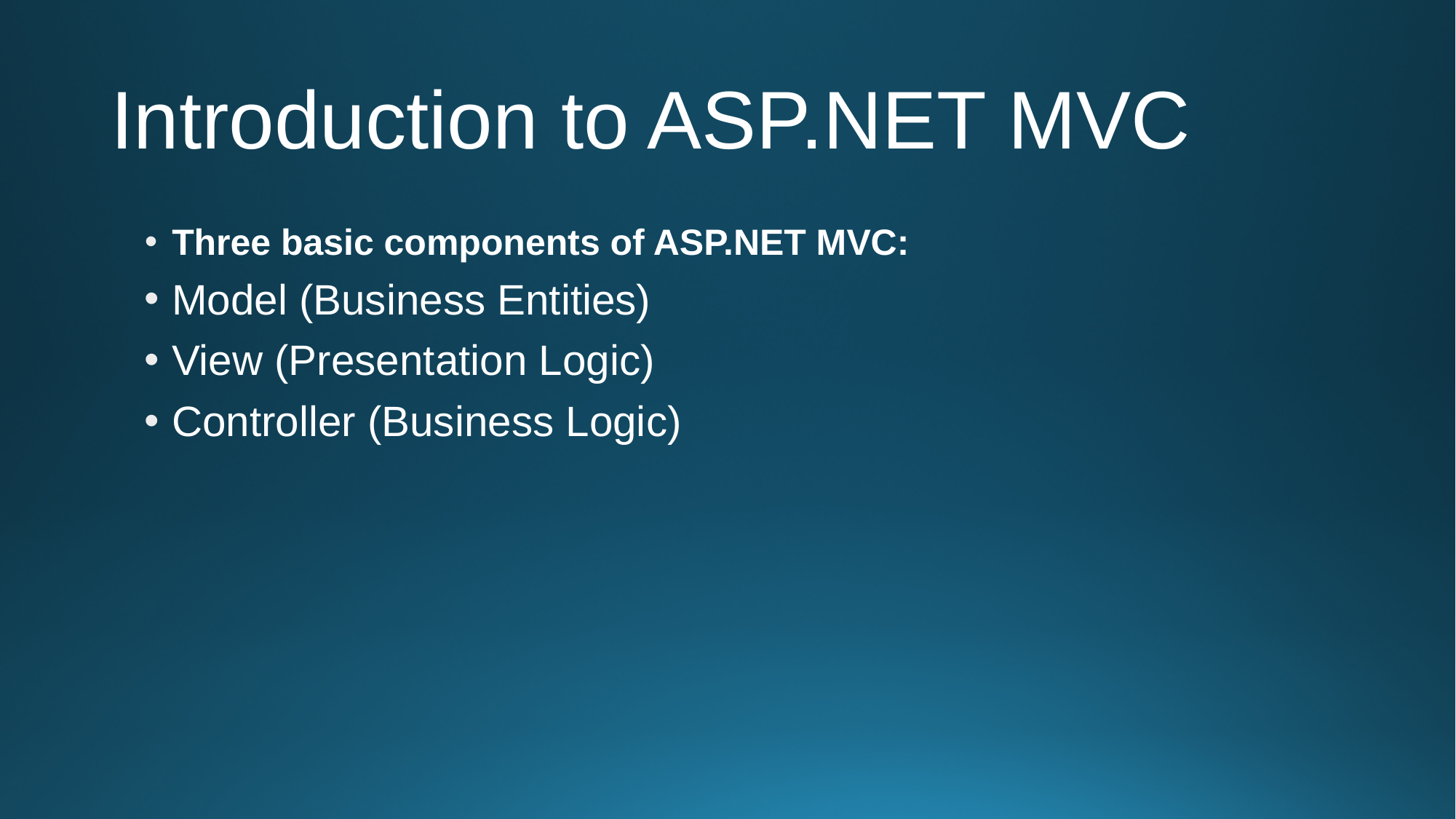

# Introduction to ASP.NET MVC
Three basic components of ASP.NET MVC:
Model (Business Entities)
View (Presentation Logic)
Controller (Business Logic)